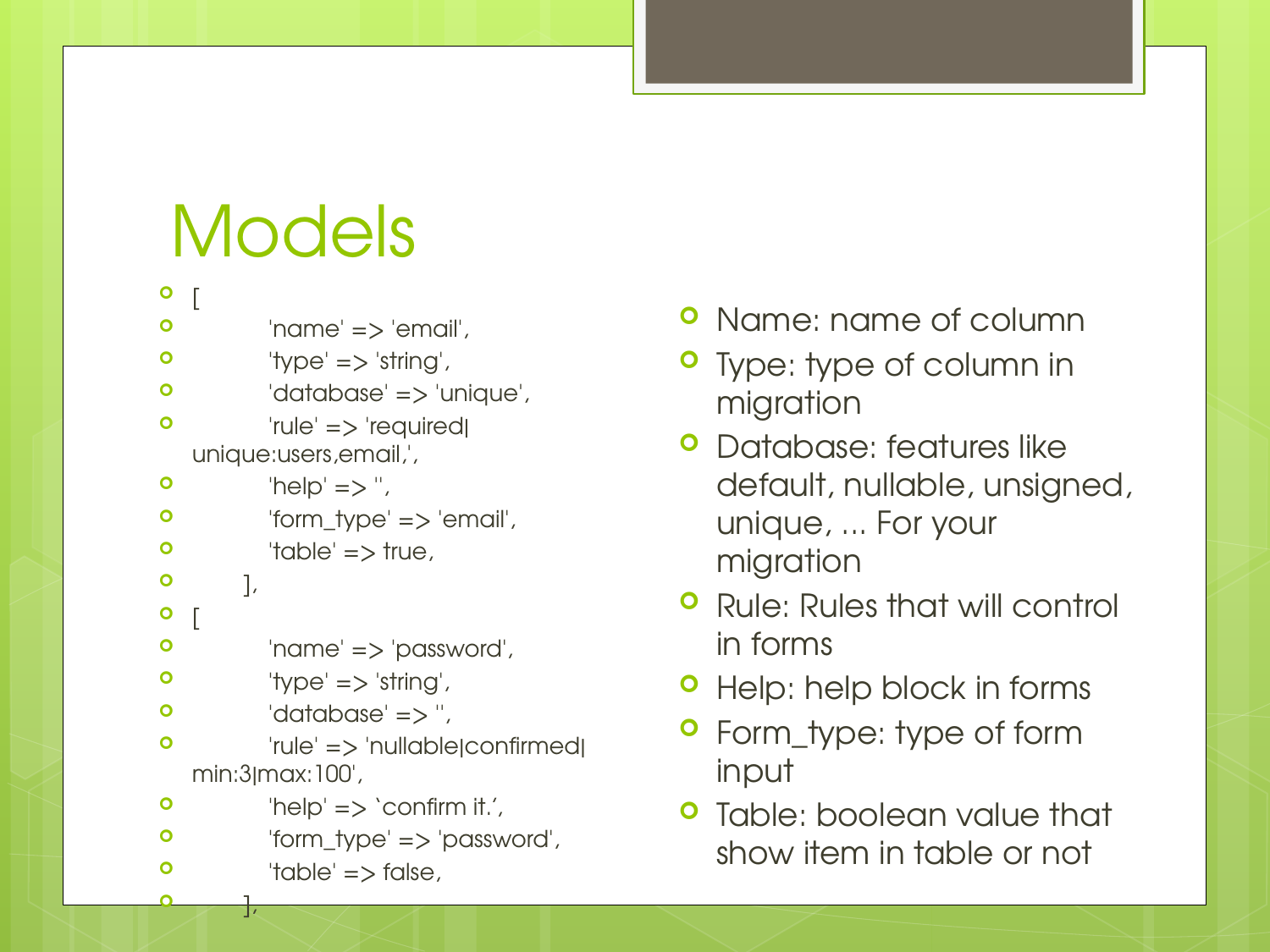

# Models
[
            'name' => 'email',
            'type' => 'string',
            'database' => 'unique',
            'rule' => 'required|unique:users,email,',
            'help' => '',
            'form_type' => 'email',
            'table' => true,
        ],
[
            'name' => 'password',
            'type' => 'string',
            'database' => '',
            'rule' => 'nullable|confirmed|min:3|max:100',
            'help' => ‘confirm it.’,
            'form_type' => 'password',
            'table' => false,
        ],
Name: name of column
Type: type of column in migration
Database: features like default, nullable, unsigned, unique, ... For your migration
Rule: Rules that will control in forms
Help: help block in forms
Form_type: type of form input
Table: boolean value that show item in table or not